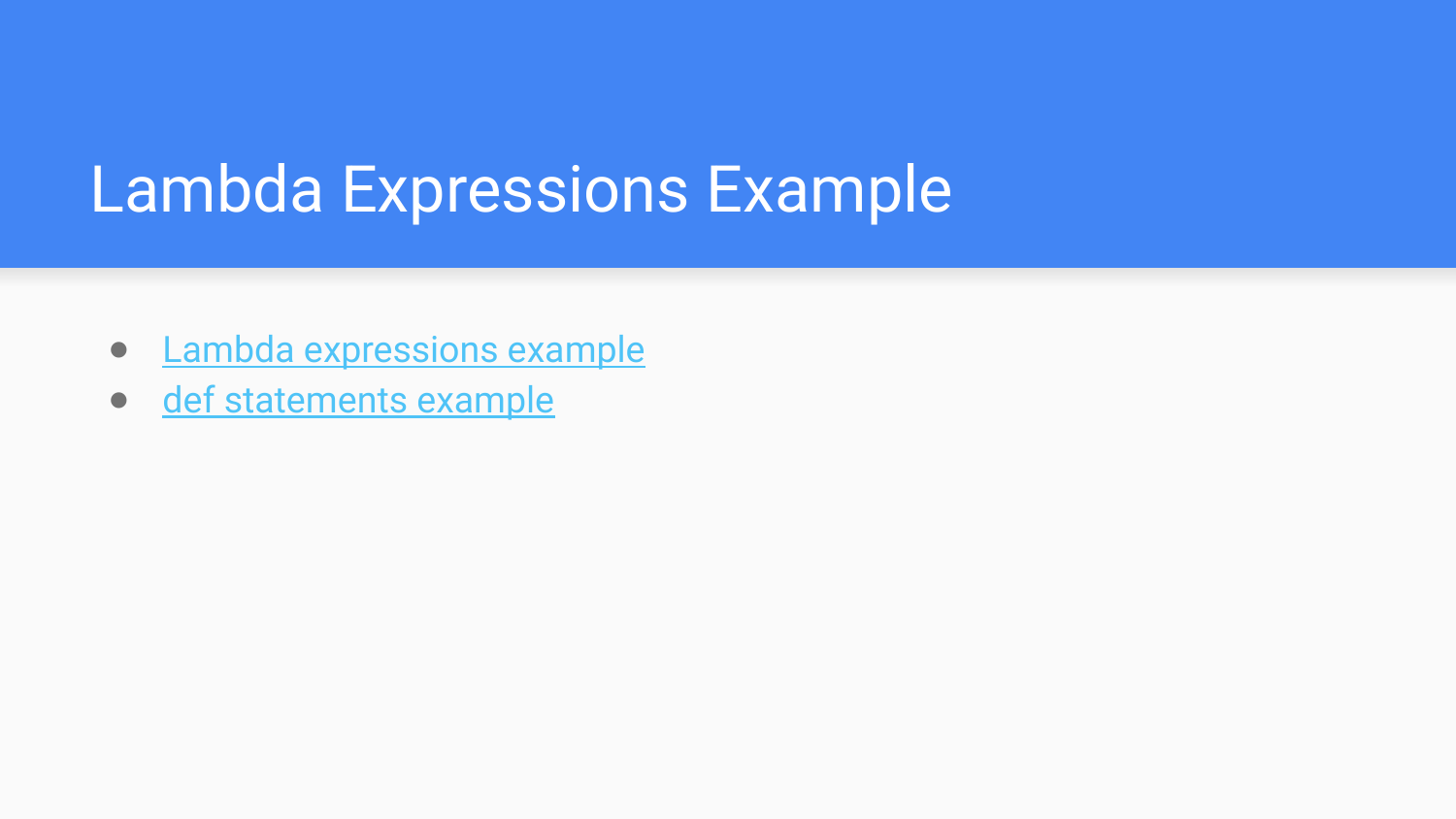

# Lambda Expressions Example
Lambda expressions example
def statements example